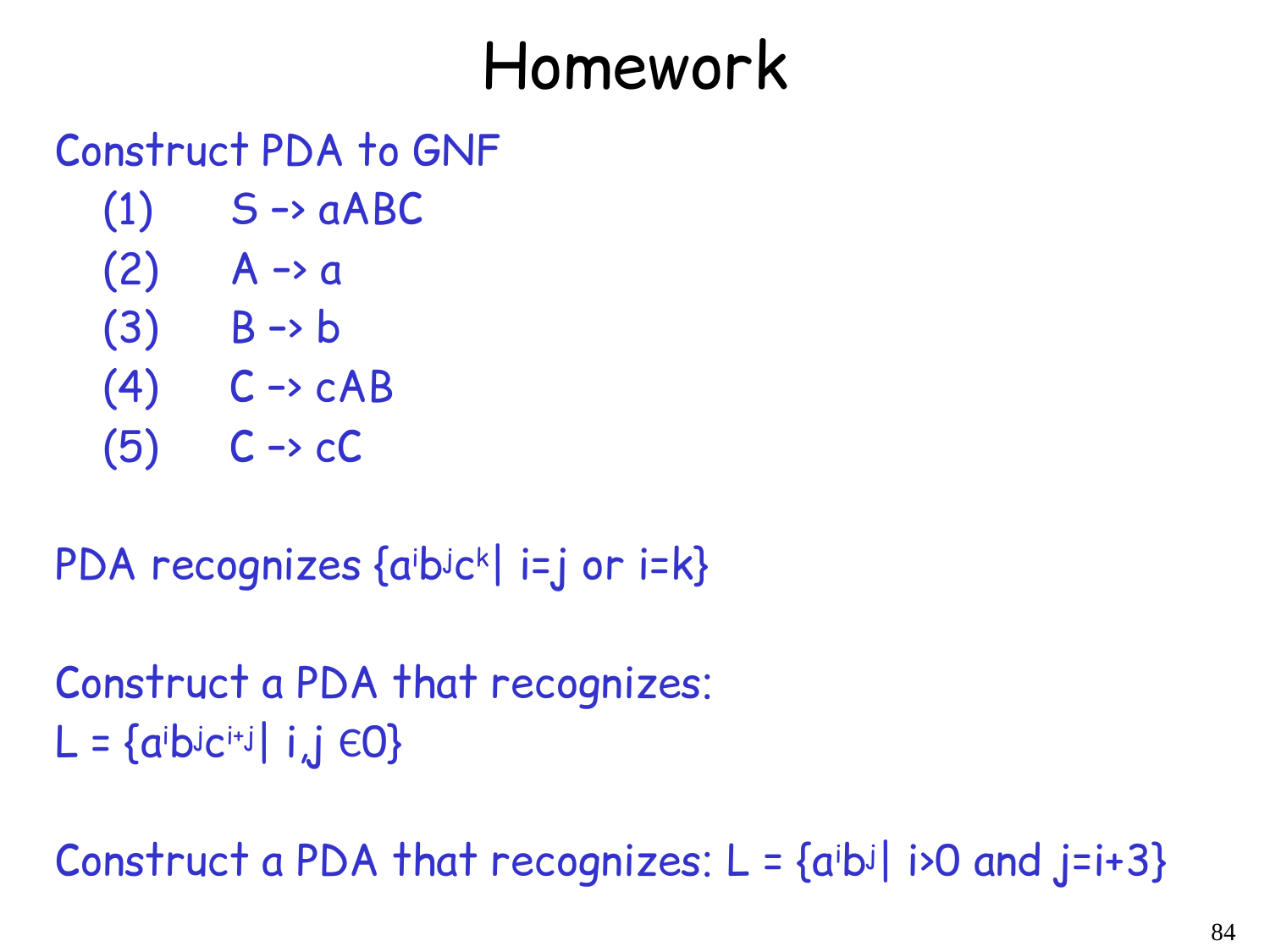

# Homework
Construct PDA to GNF
	(1)	S –> aABC
	(2)	A –> a
	(3)	B –> b
	(4)	C –> cAB
	(5)	C –> cC

PDA recognizes {aibjck| i=j or i=k}

Construct a PDA that recognizes:
L = {aibjci+j| i,j Є0}

Construct a PDA that recognizes: L = {aibj| i>0 and j=i+3}

84